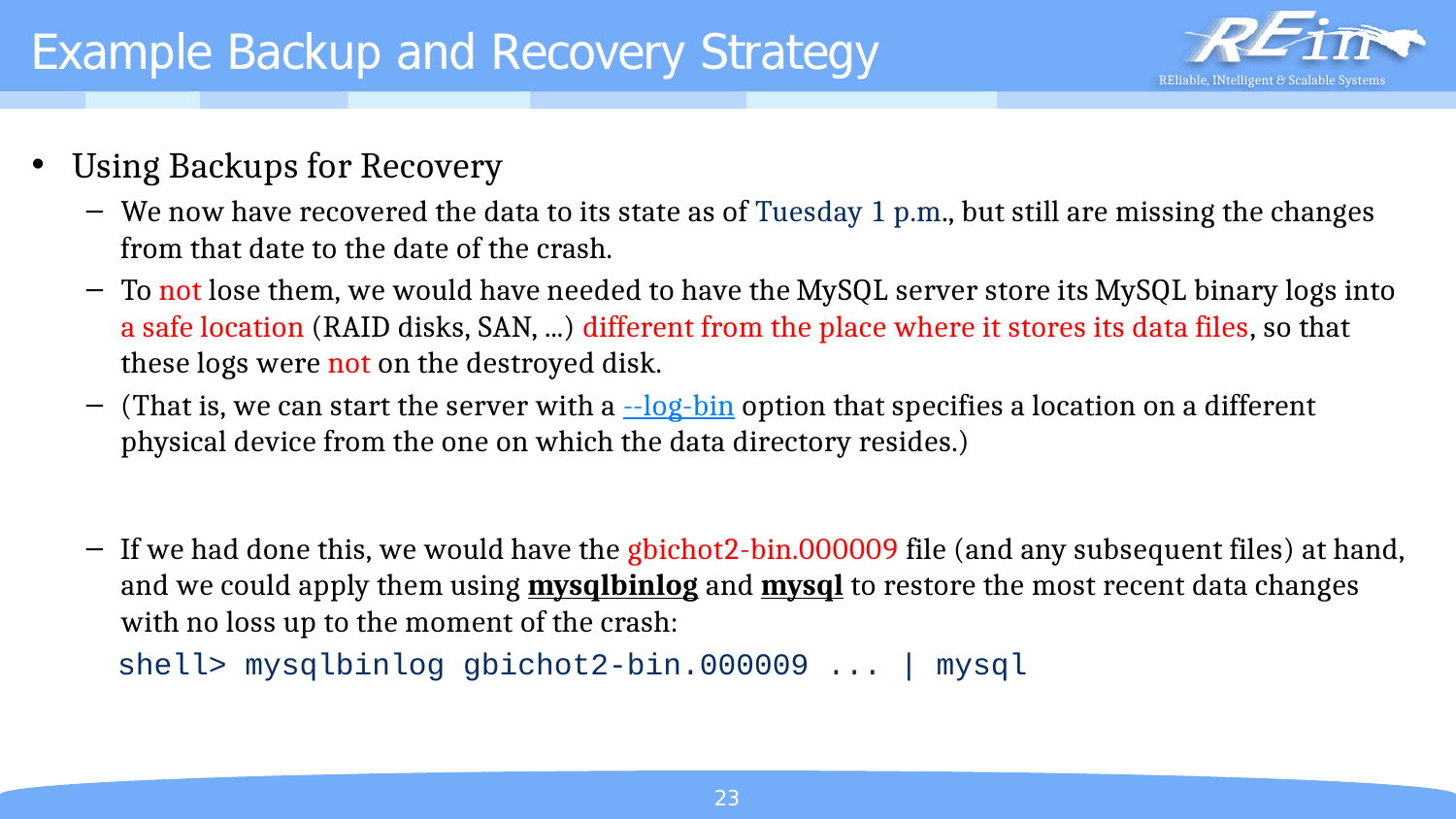

# Example Backup and Recovery Strategy
Using Backups for Recovery
We now have recovered the data to its state as of Tuesday 1 p.m., but still are missing the changes from that date to the date of the crash.
To not lose them, we would have needed to have the MySQL server store its MySQL binary logs into a safe location (RAID disks, SAN, ...) different from the place where it stores its data files, so that these logs were not on the destroyed disk.
(That is, we can start the server with a --log-bin option that specifies a location on a different physical device from the one on which the data directory resides.)

If we had done this, we would have the gbichot2-bin.000009 file (and any subsequent files) at hand, and we could apply them using mysqlbinlog and mysql to restore the most recent data changes with no loss up to the moment of the crash:
shell> mysqlbinlog gbichot2-bin.000009 ... | mysql
23